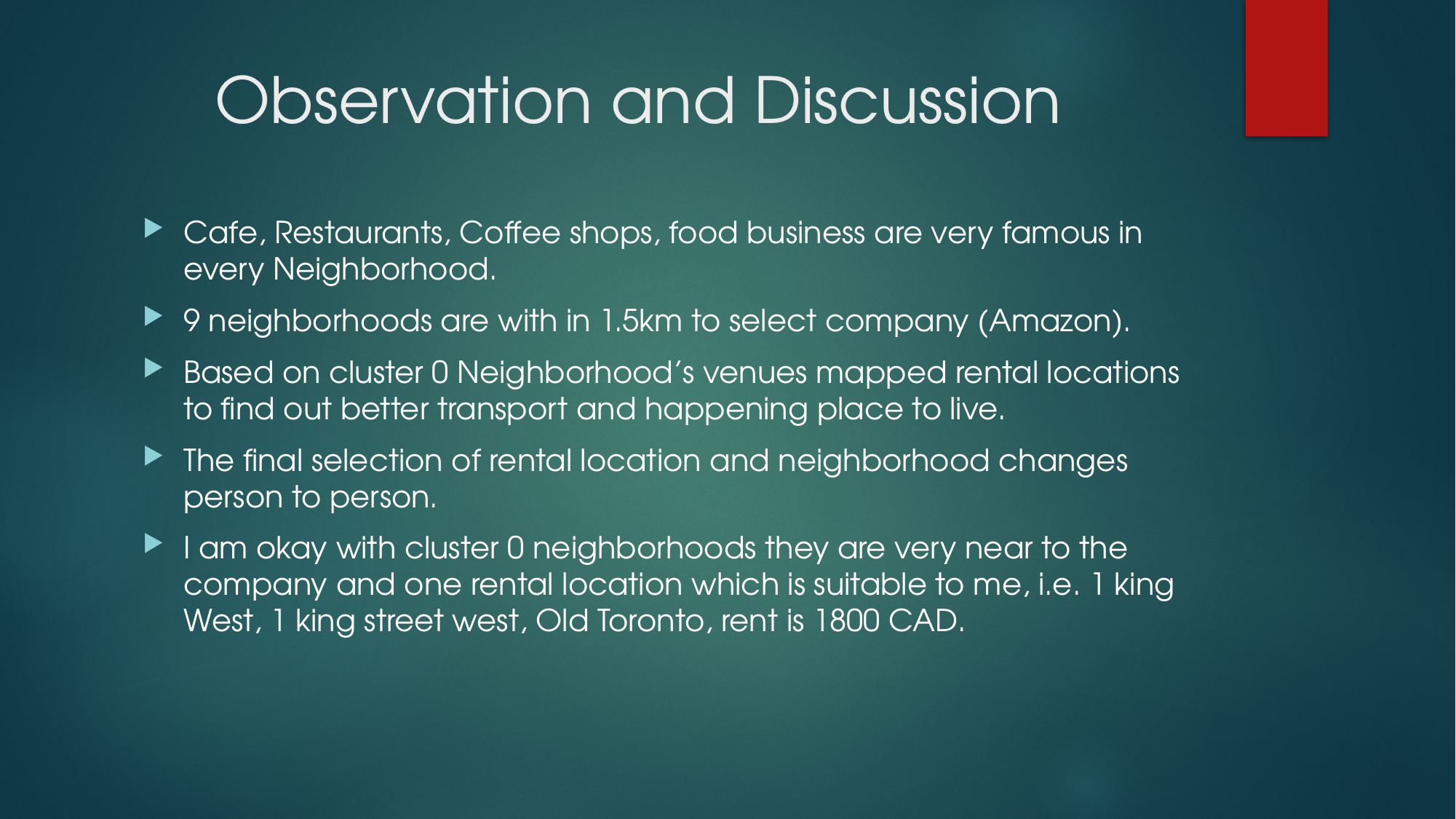

# Observation and Discussion
Cafe, Restaurants, Coffee shops, food business are very famous in every Neighborhood.
9 neighborhoods are with in 1.5km to select company (Amazon).
Based on cluster 0 Neighborhood’s venues mapped rental locations to find out better transport and happening place to live.
The final selection of rental location and neighborhood changes person to person.
I am okay with cluster 0 neighborhoods they are very near to the company and one rental location which is suitable to me, i.e. 1 king West, 1 king street west, Old Toronto, rent is 1800 CAD.